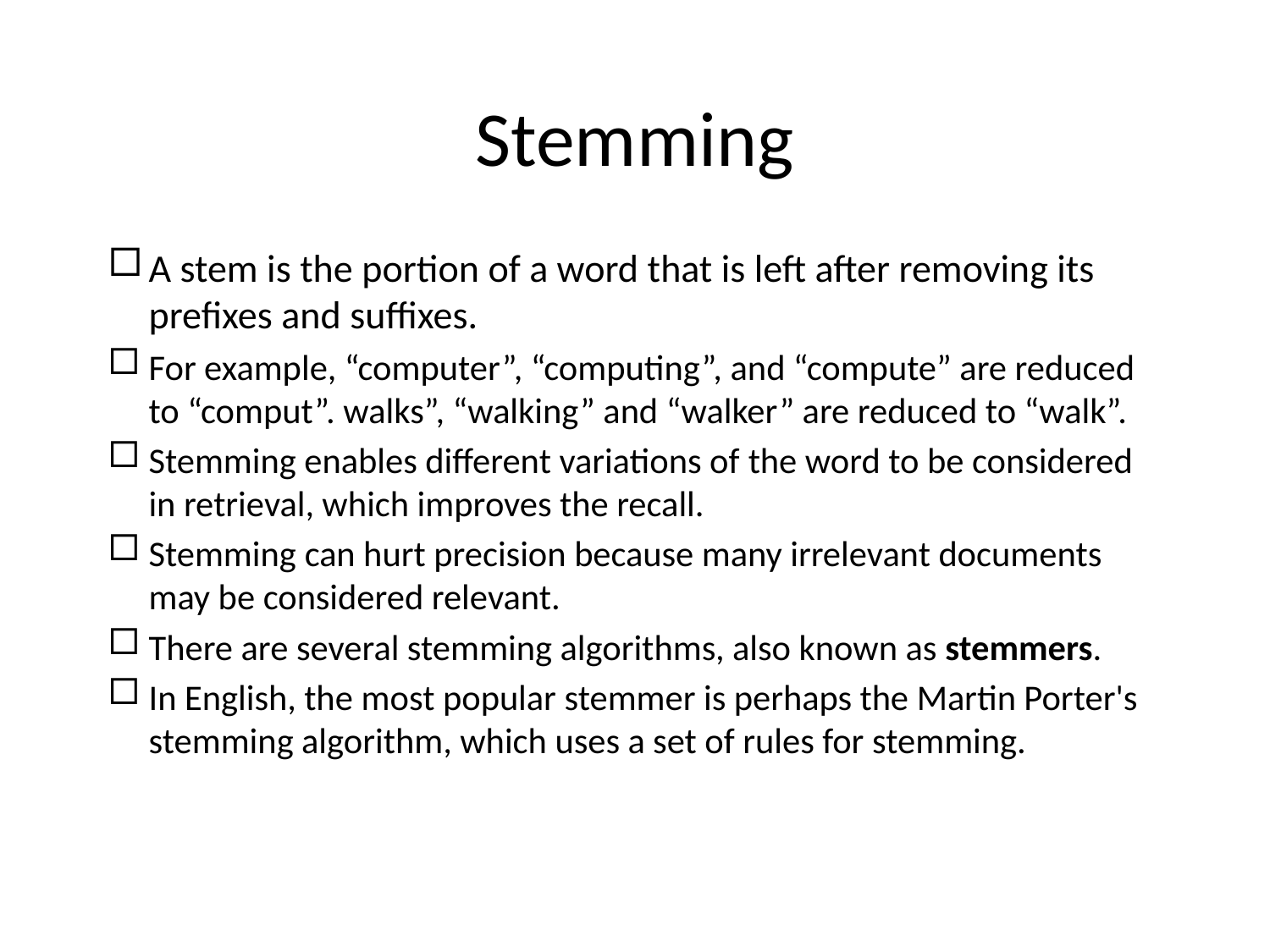

# Stemming

A stem is the portion of a word that is left after removing its prefixes and suffixes.
For example, “computer”, “computing”, and “compute” are reduced to “comput”. walks”, “walking” and “walker” are reduced to “walk”.
Stemming enables different variations of the word to be considered in retrieval, which improves the recall.
Stemming can hurt precision because many irrelevant documents may be considered relevant.
There are several stemming algorithms, also known as stemmers.
In English, the most popular stemmer is perhaps the Martin Porter's stemming algorithm, which uses a set of rules for stemming.